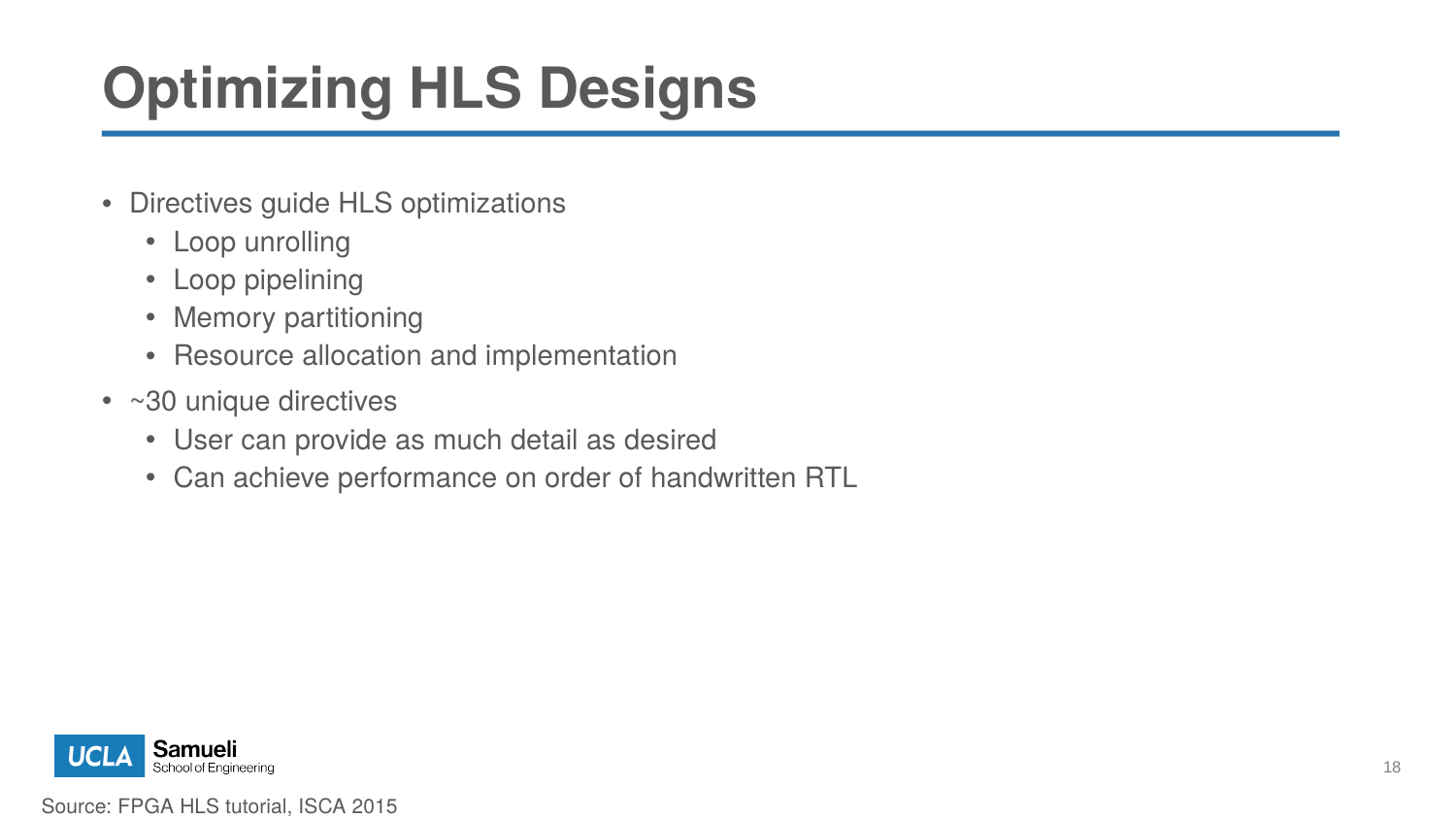

# Optimizing HLS Designs
Directives guide HLS optimizations
Loop unrolling
Loop pipelining
Memory partitioning
Resource allocation and implementation
~30 unique directives
User can provide as much detail as desired
Can achieve performance on order of handwritten RTL

18
Source: FPGA HLS tutorial, ISCA 2015